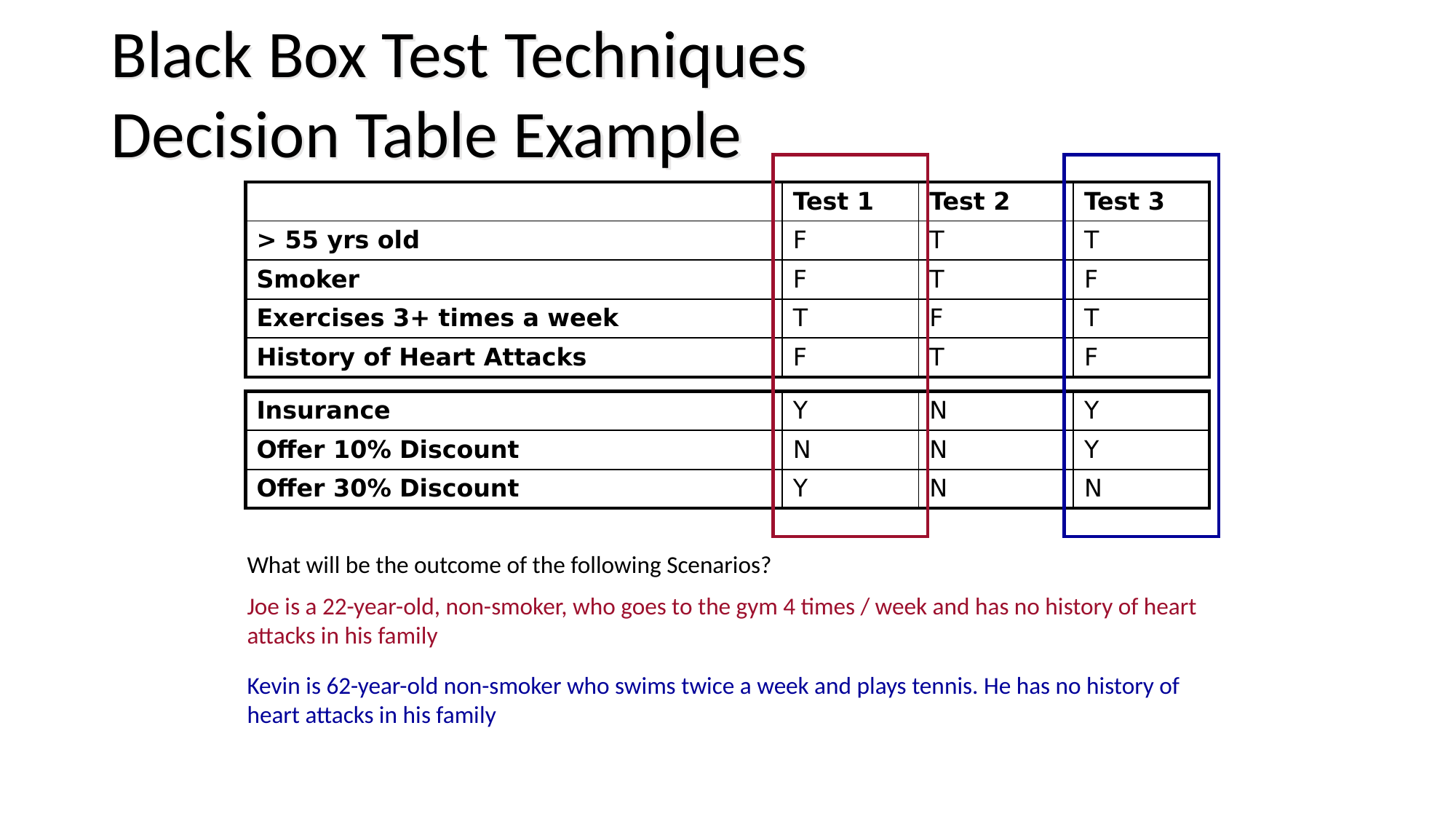

Black Box Test Techniques
Decision Table Example

|  | Test 1 | Test 2 | Test 3 |
| --- | --- | --- | --- |
| > 55 yrs old | F | T | T |
| Smoker | F | T | F |
| Exercises 3+ times a week | T | F | T |
| History of Heart Attacks | F | T | F |
| Insurance | Y | N | Y |
| --- | --- | --- | --- |
| Offer 10% Discount | N | N | Y |
| Offer 30% Discount | Y | N | N |
What will be the outcome of the following Scenarios?
Joe is a 22-year-old, non-smoker, who goes to the gym 4 times / week and has no history of heart attacks in his family
Kevin is 62-year-old non-smoker who swims twice a week and plays tennis. He has no history of heart attacks in his family